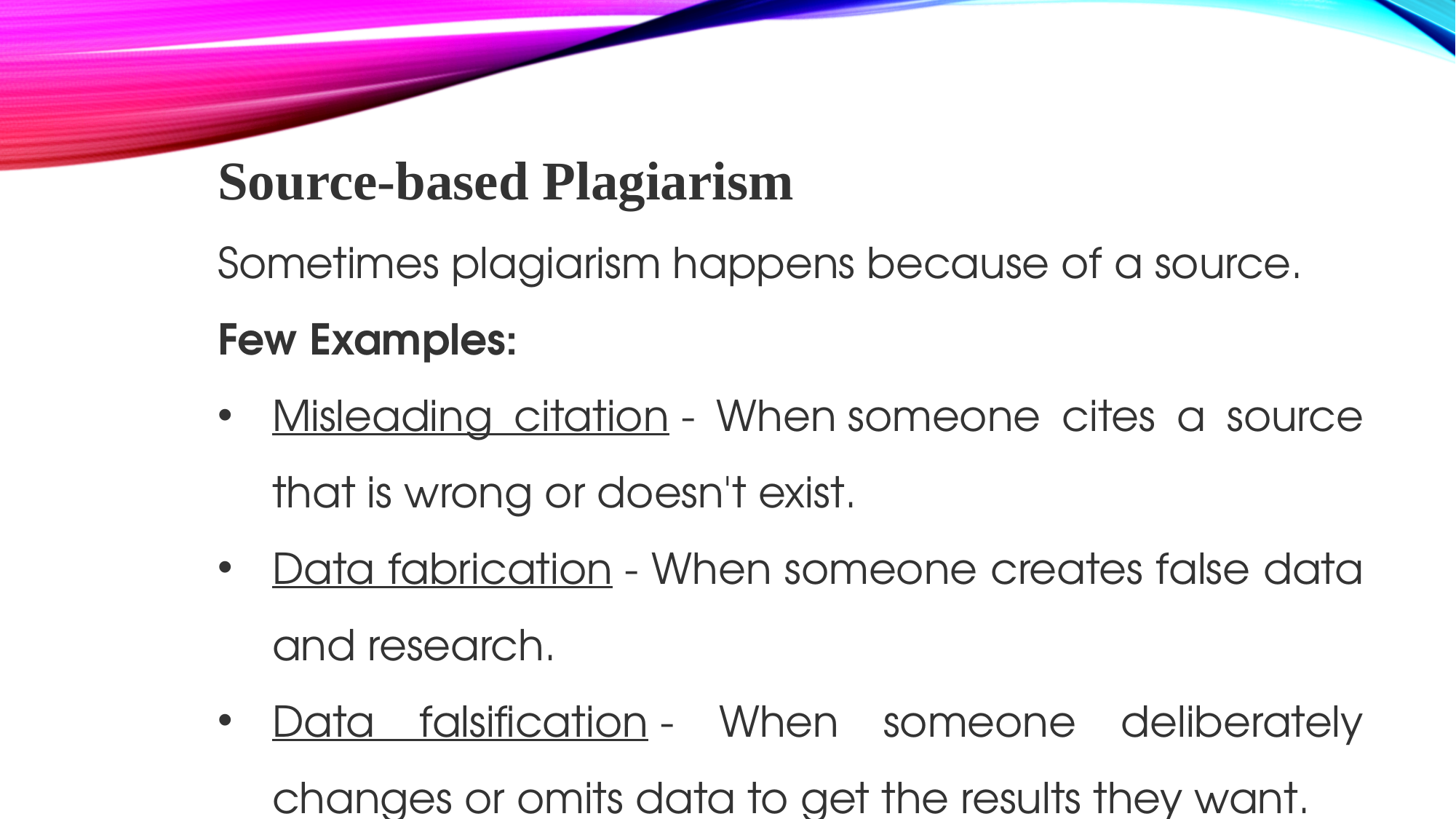

Source-based Plagiarism
Sometimes plagiarism happens because of a source.
Few Examples:
Misleading citation - When someone cites a source that is wrong or doesn't exist.
Data fabrication - When someone creates false data and research.
Data falsification - When someone deliberately changes or omits data to get the results they want.